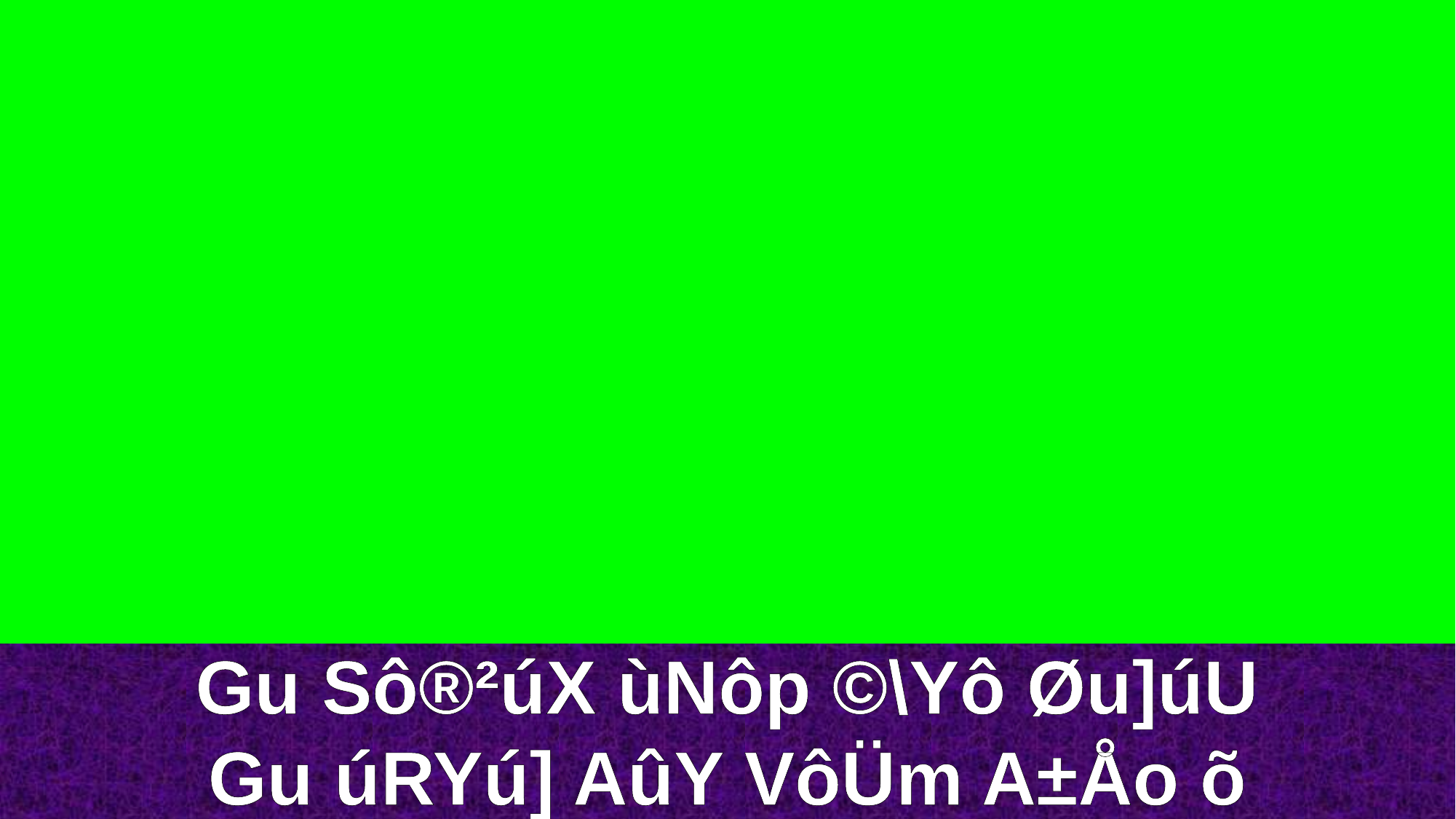

Gu Sô®²úX ùNôp ©\Yô Øu]úU
Gu úRYú] AûY VôÜm A±Åo õ